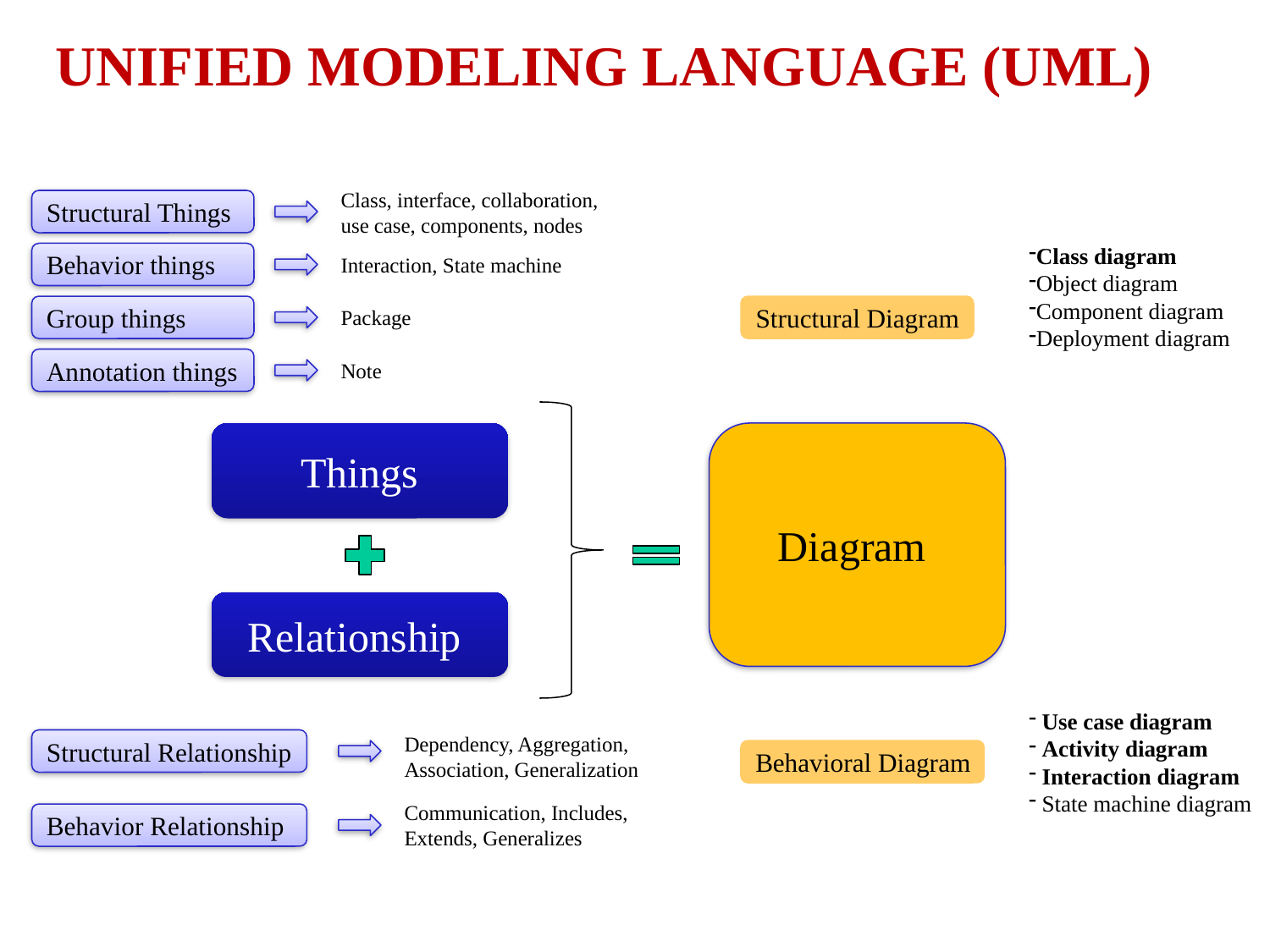

# UNIFIED MODELING LANGUAGE (UML)
Class, interface, collaboration,
use case, components, nodes
Structural Things

Class diagram
Object diagram
Component diagram
Deployment diagram
Behavior things
Interaction, State machine

Group things
Package
Structural Diagram

Annotation things
Note

Things
Diagram

Relationship

 Use case diagram
 Activity diagram
 Interaction diagram
 State machine diagram
Structural Relationship
Dependency, Aggregation,
Association, Generalization

Behavioral Diagram
Behavior Relationship
Communication, Includes,
Extends, Generalizes